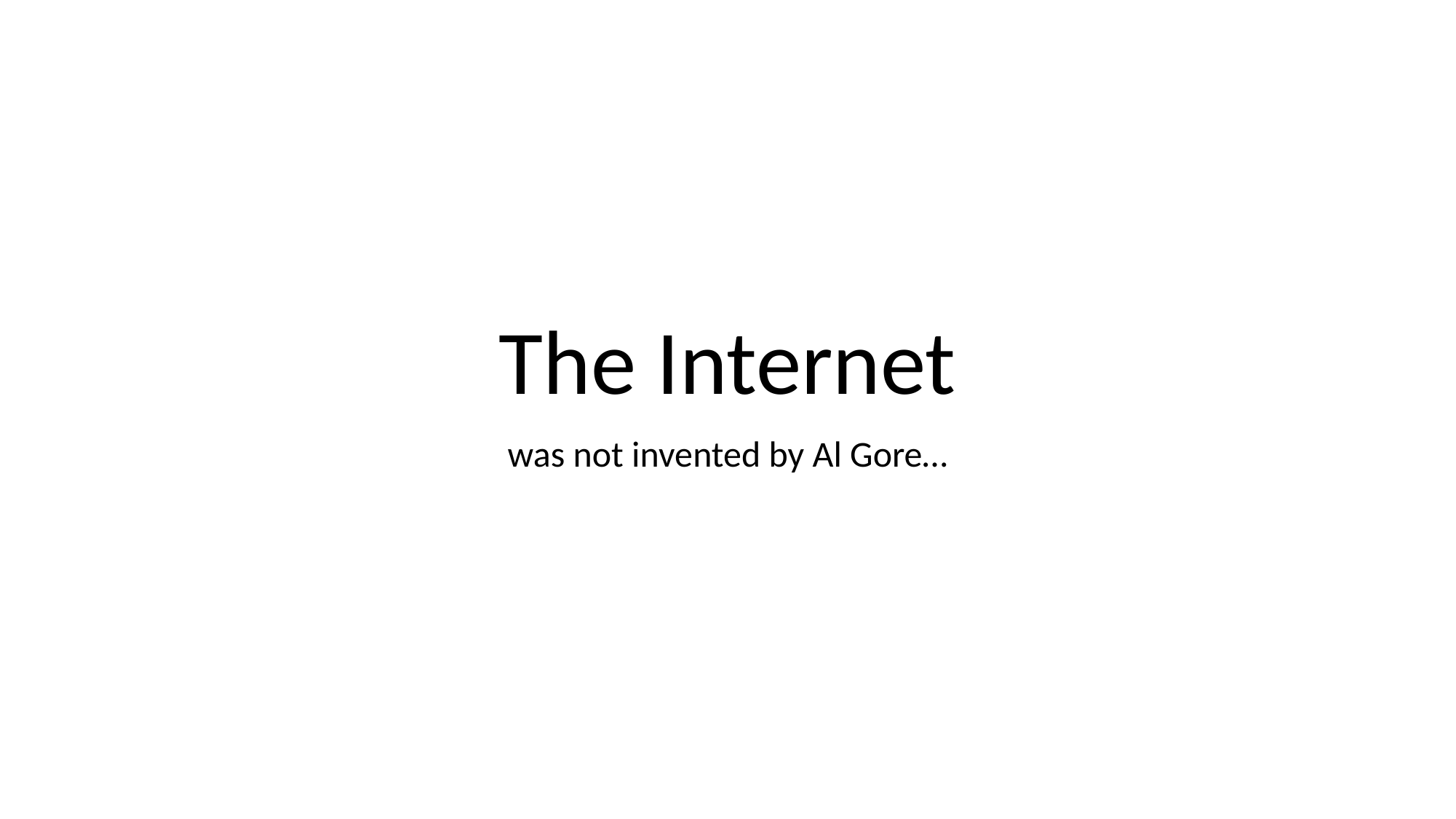

# The Internet
was not invented by Al Gore…